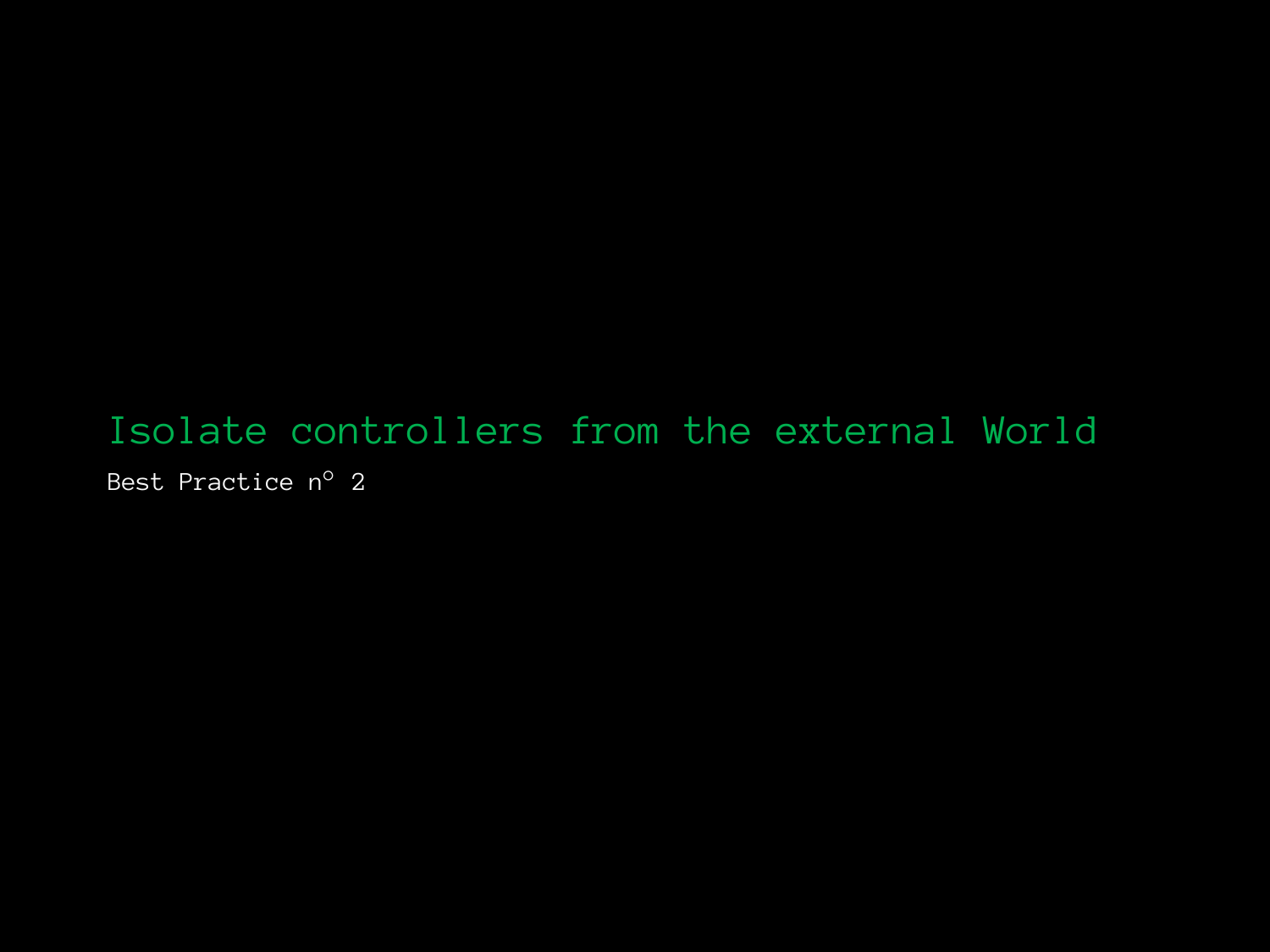

# Isolate controllers from the external World
Best Practice n° 2